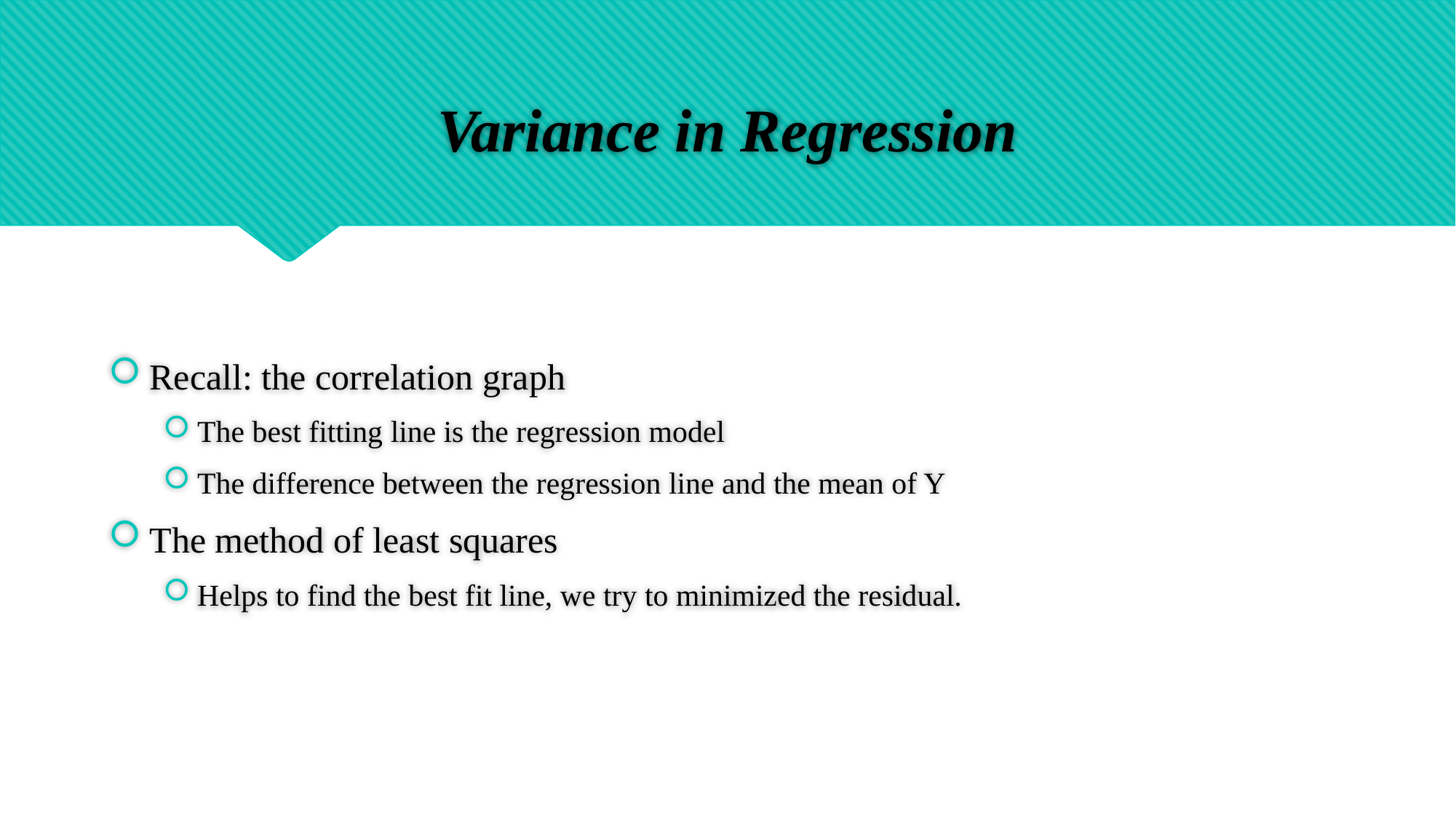

# Variance in Regression
Recall: the correlation graph
The best fitting line is the regression model
The difference between the regression line and the mean of Y
The method of least squares
Helps to find the best fit line, we try to minimized the residual.